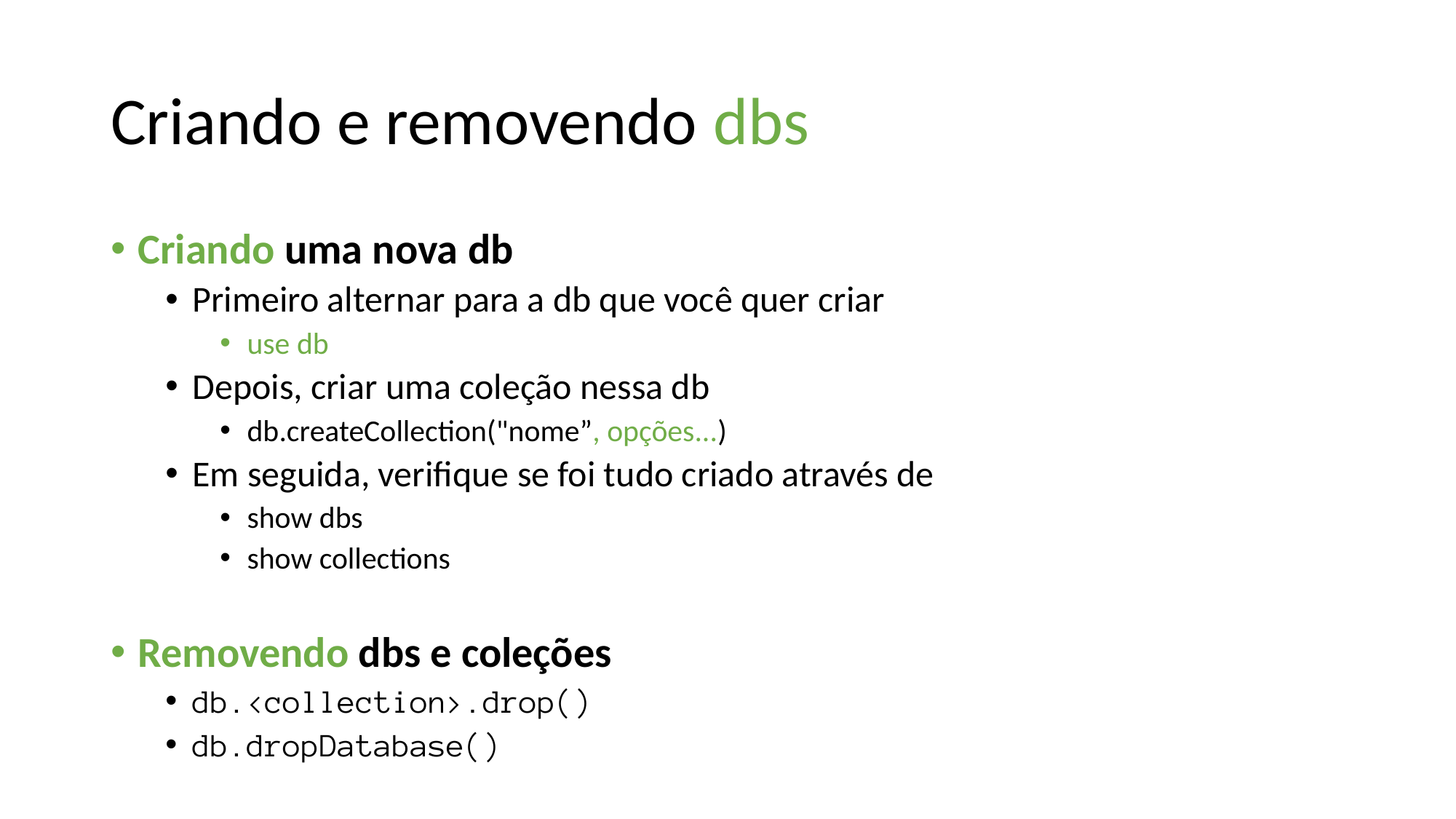

Criando e removendo dbs

Criando uma nova db
Primeiro alternar para a db que você quer criar
use db
Depois, criar uma coleção nessa db
db.createCollection("nome”, opções...)
Em seguida, verifique se foi tudo criado através de
show dbs
show collections

Removendo dbs e coleções
db.<collection>.drop()
db.dropDatabase()